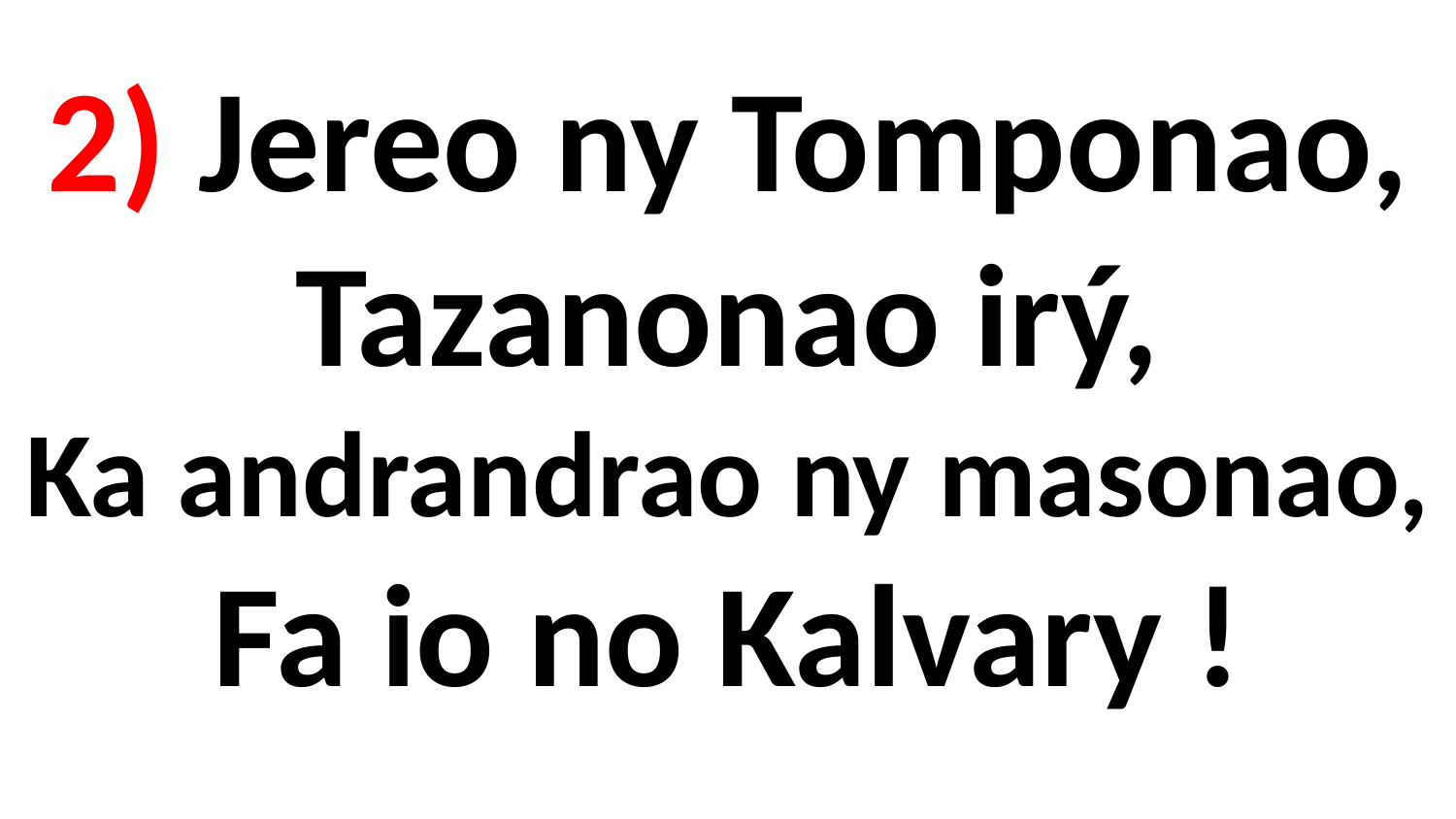

# 2) Jereo ny Tomponao, Tazanonao irý, Ka andrandrao ny masonao, Fa io no Kalvary !